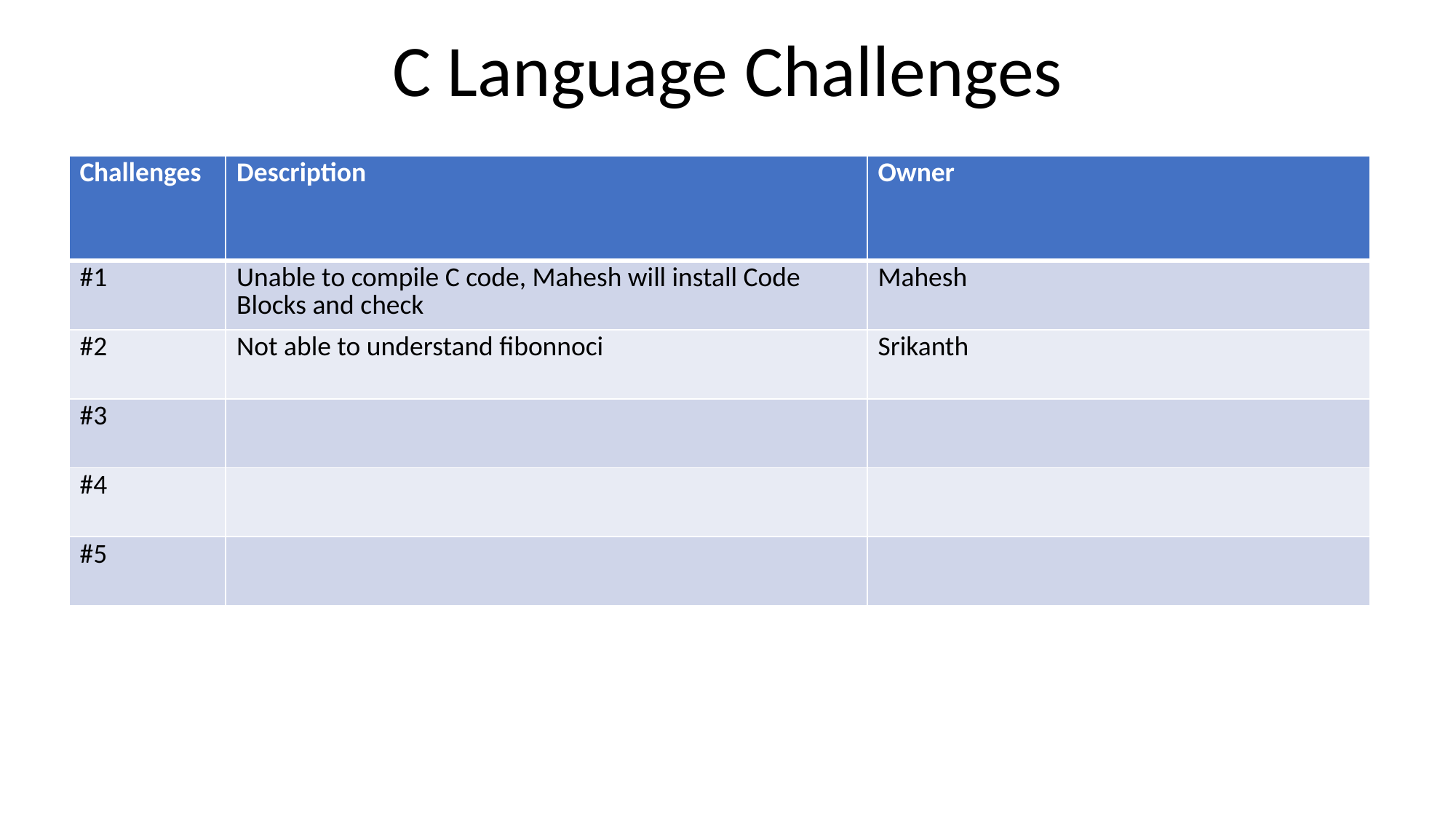

# C Language Challenges
| Challenges | Description | Owner |
| --- | --- | --- |
| #1 | Unable to compile C code, Mahesh will install Code Blocks and check | Mahesh |
| #2 | Not able to understand fibonnoci | Srikanth |
| #3 |  |  |
| #4 |  |  |
| #5 |  |  |